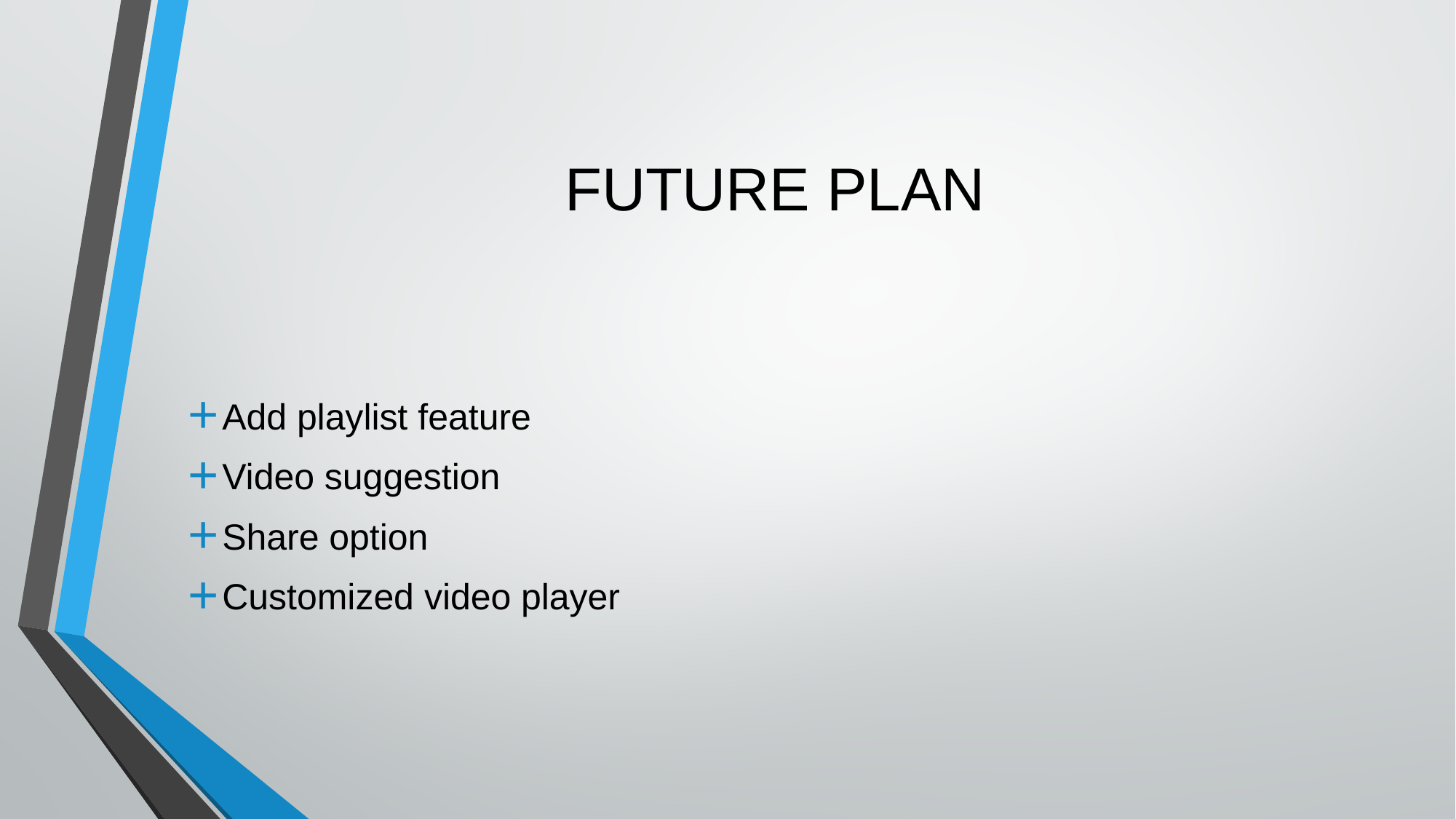

# FUTURE PLAN
Add playlist feature
Video suggestion
Share option
Customized video player